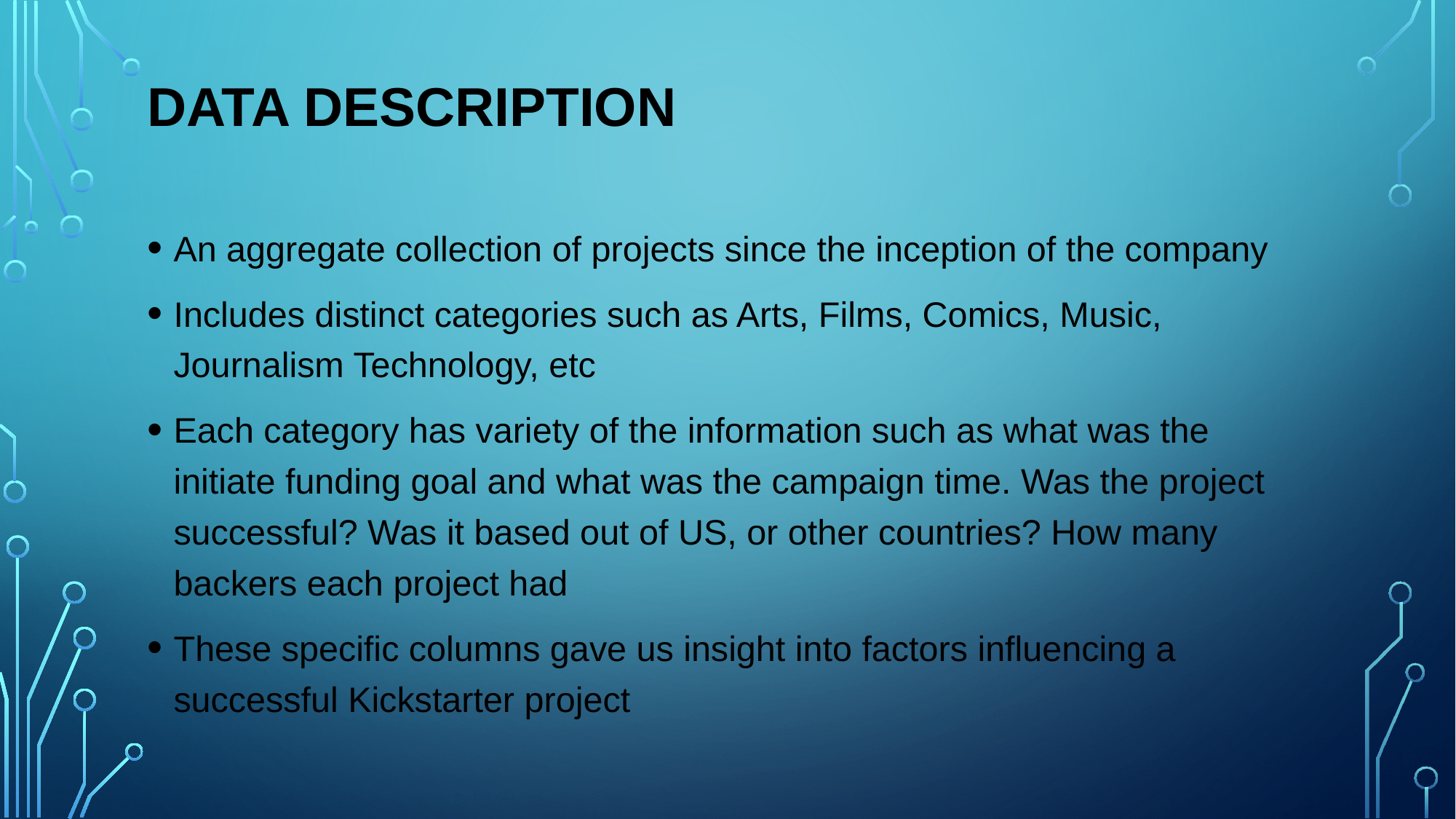

# Data description
An aggregate collection of projects since the inception of the company
Includes distinct categories such as Arts, Films, Comics, Music, Journalism Technology, etc
Each category has variety of the information such as what was the initiate funding goal and what was the campaign time. Was the project successful? Was it based out of US, or other countries? How many backers each project had
These specific columns gave us insight into factors influencing a successful Kickstarter project